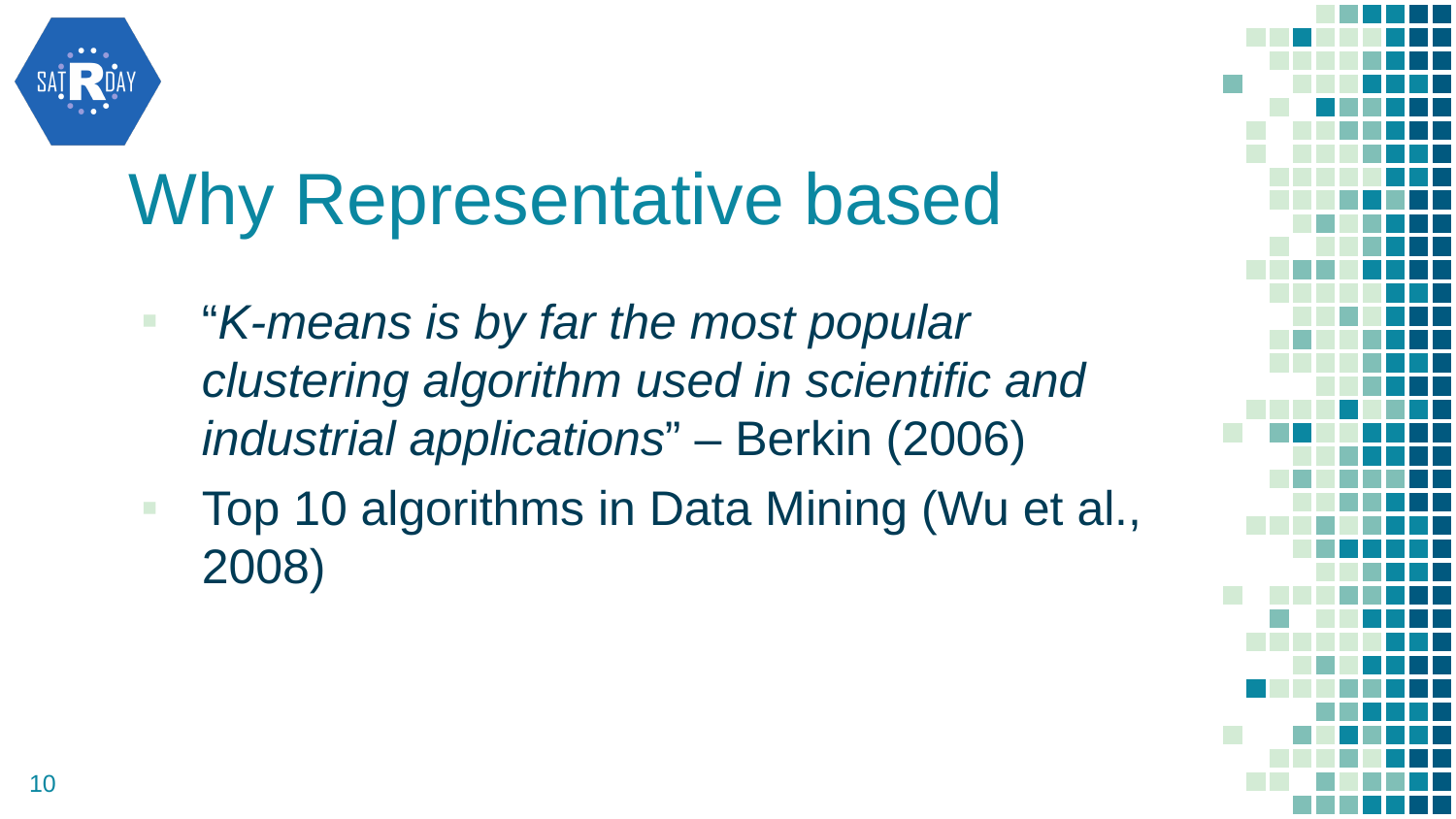

# Why Representative based
“K-means is by far the most popular clustering algorithm used in scientific and industrial applications” – Berkin (2006)
Top 10 algorithms in Data Mining (Wu et al., 2008)
10